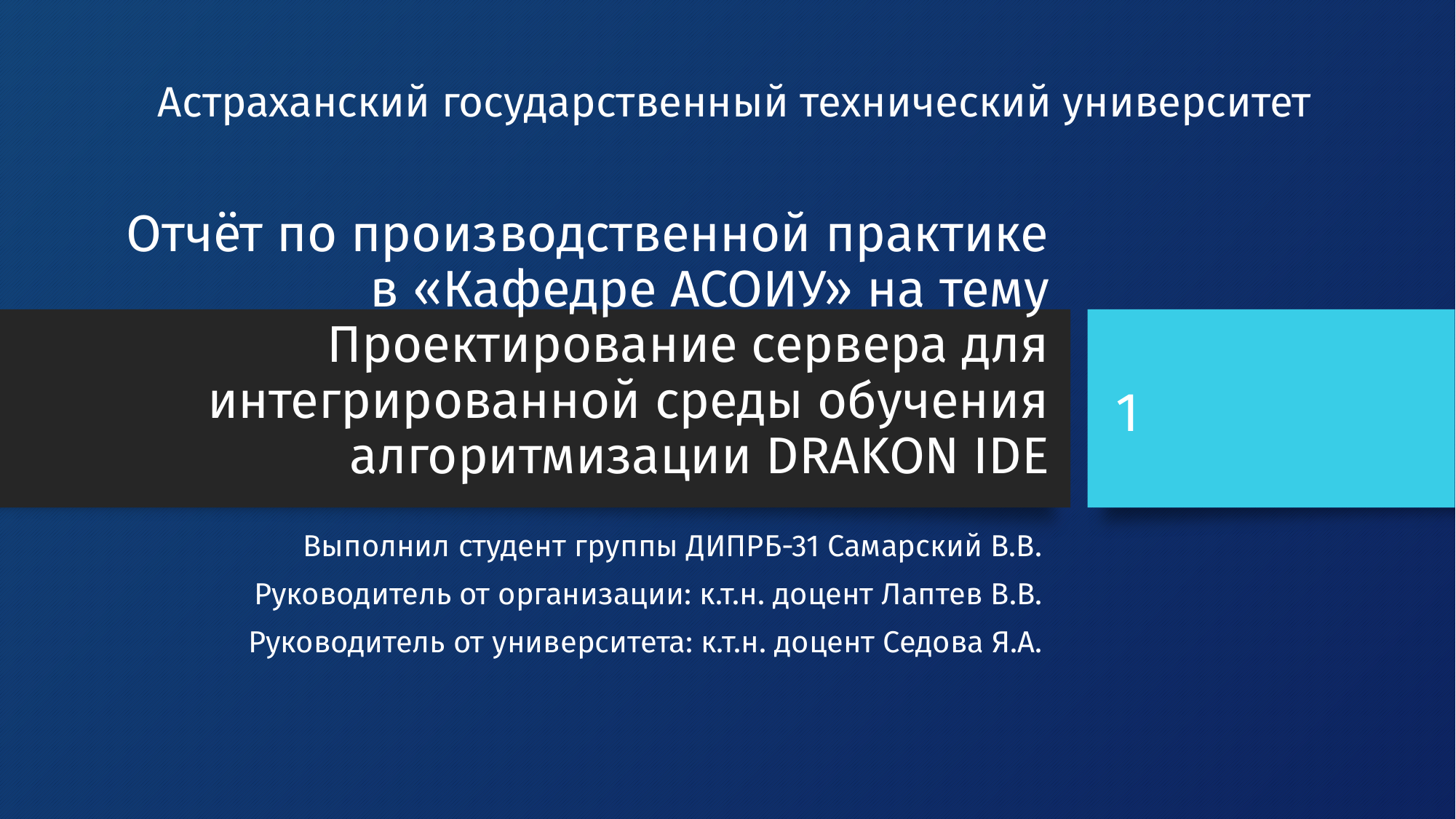

Астраханский государственный технический университет
# Отчёт по производственной практике в «Кафедре АСОИУ» на тему Проектирование сервера для интегрированной среды обучения алгоритмизации DRAKON IDE
1
Выполнил студент группы ДИПРБ-31 Самарский В.В.
Руководитель от организации: к.т.н. доцент Лаптев В.В.
Руководитель от университета: к.т.н. доцент Седова Я.А.